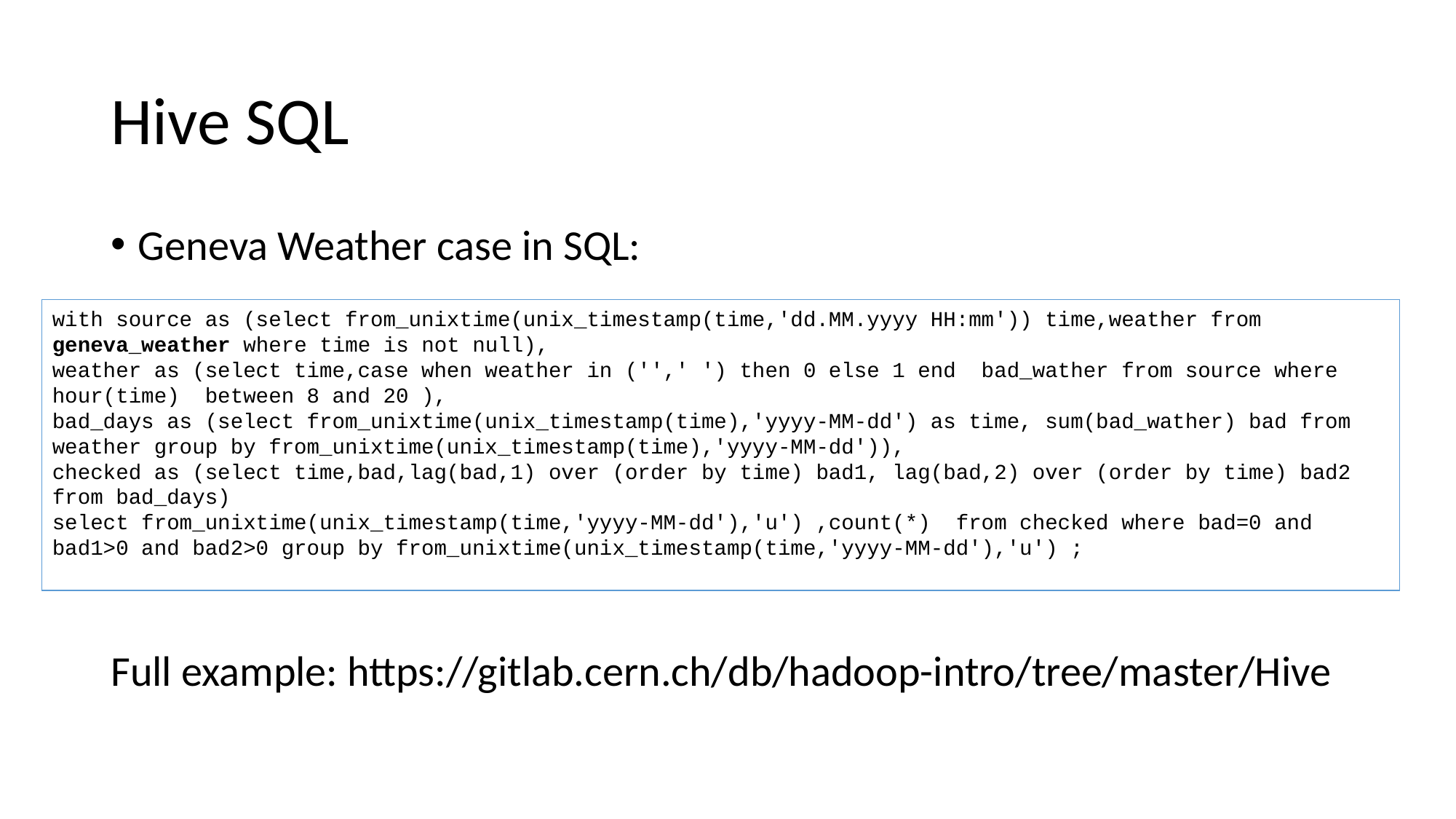

# Hive SQL
Geneva Weather case in SQL:

Full example: https://gitlab.cern.ch/db/hadoop-intro/tree/master/Hive
with source as (select from_unixtime(unix_timestamp(time,'dd.MM.yyyy HH:mm')) time,weather from geneva_weather where time is not null),
weather as (select time,case when weather in ('',' ') then 0 else 1 end  bad_wather from source where hour(time)  between 8 and 20 ),
bad_days as (select from_unixtime(unix_timestamp(time),'yyyy-MM-dd') as time, sum(bad_wather) bad from weather group by from_unixtime(unix_timestamp(time),'yyyy-MM-dd')),
checked as (select time,bad,lag(bad,1) over (order by time) bad1, lag(bad,2) over (order by time) bad2 from bad_days)
select from_unixtime(unix_timestamp(time,'yyyy-MM-dd'),'u') ,count(*)  from checked where bad=0 and bad1>0 and bad2>0 group by from_unixtime(unix_timestamp(time,'yyyy-MM-dd'),'u') ;